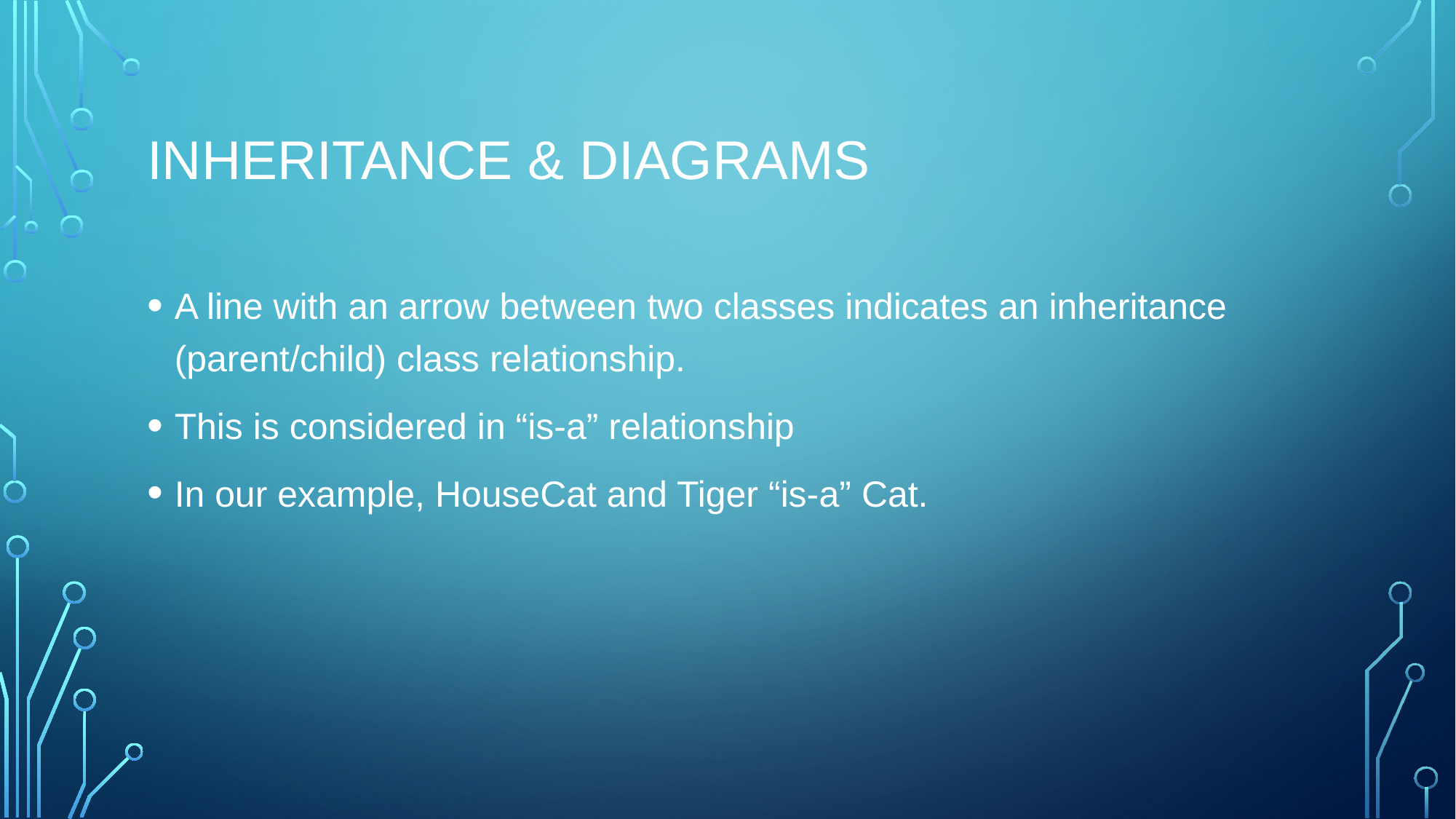

# Inheritance & diagrams
A line with an arrow between two classes indicates an inheritance (parent/child) class relationship.
This is considered in “is-a” relationship
In our example, HouseCat and Tiger “is-a” Cat.